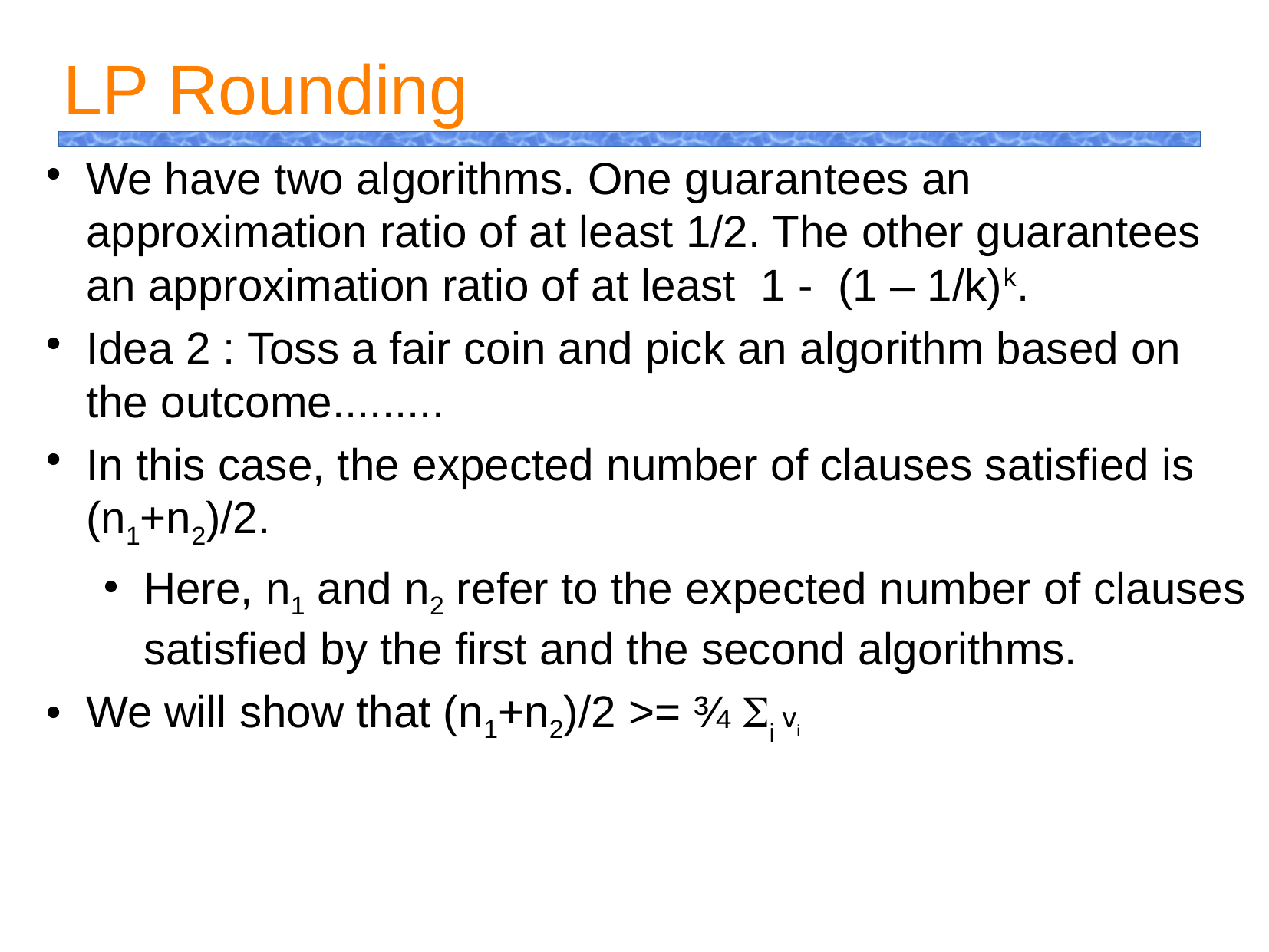

LP Rounding
We have two algorithms. One guarantees an approximation ratio of at least 1/2. The other guarantees an approximation ratio of at least  1 -  (1 – 1/k)k.
Idea 2 : Toss a fair coin and pick an algorithm based on the outcome.........
In this case, the expected number of clauses satisfied is (n1+n2)/2.
Here, n1 and n2 refer to the expected number of clauses satisfied by the first and the second algorithms.
We will show that (n1+n2)/2 >= ¾ Σi vi